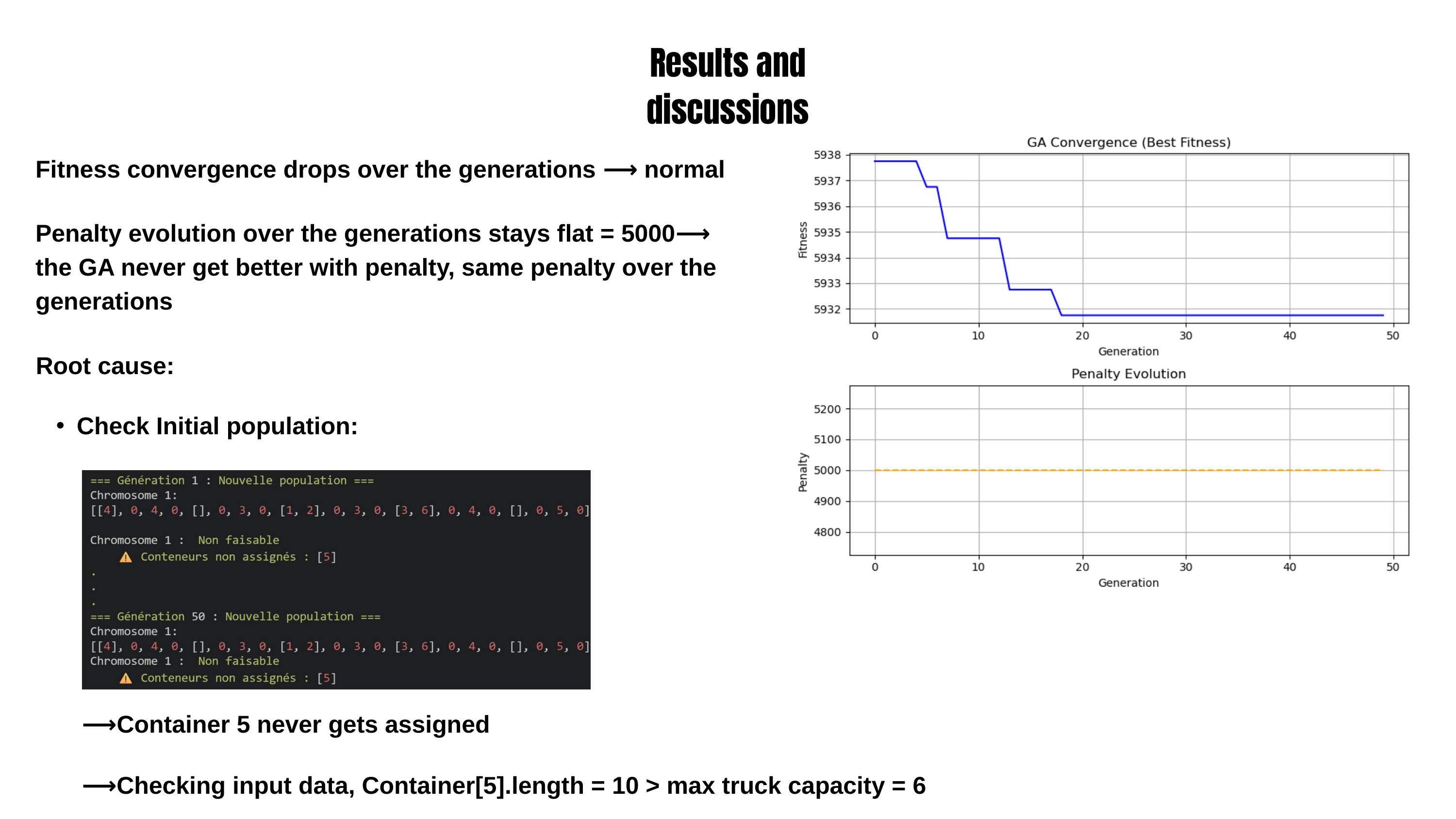

Results and discussions

Fitness convergence drops over the generations ⟶ normal
Penalty evolution over the generations stays flat = 5000⟶ the GA never get better with penalty, same penalty over the generations
Root cause:
Check Initial population:

⟶Container 5 never gets assigned
⟶Checking input data, Container[5].length = 10 > max truck capacity = 6